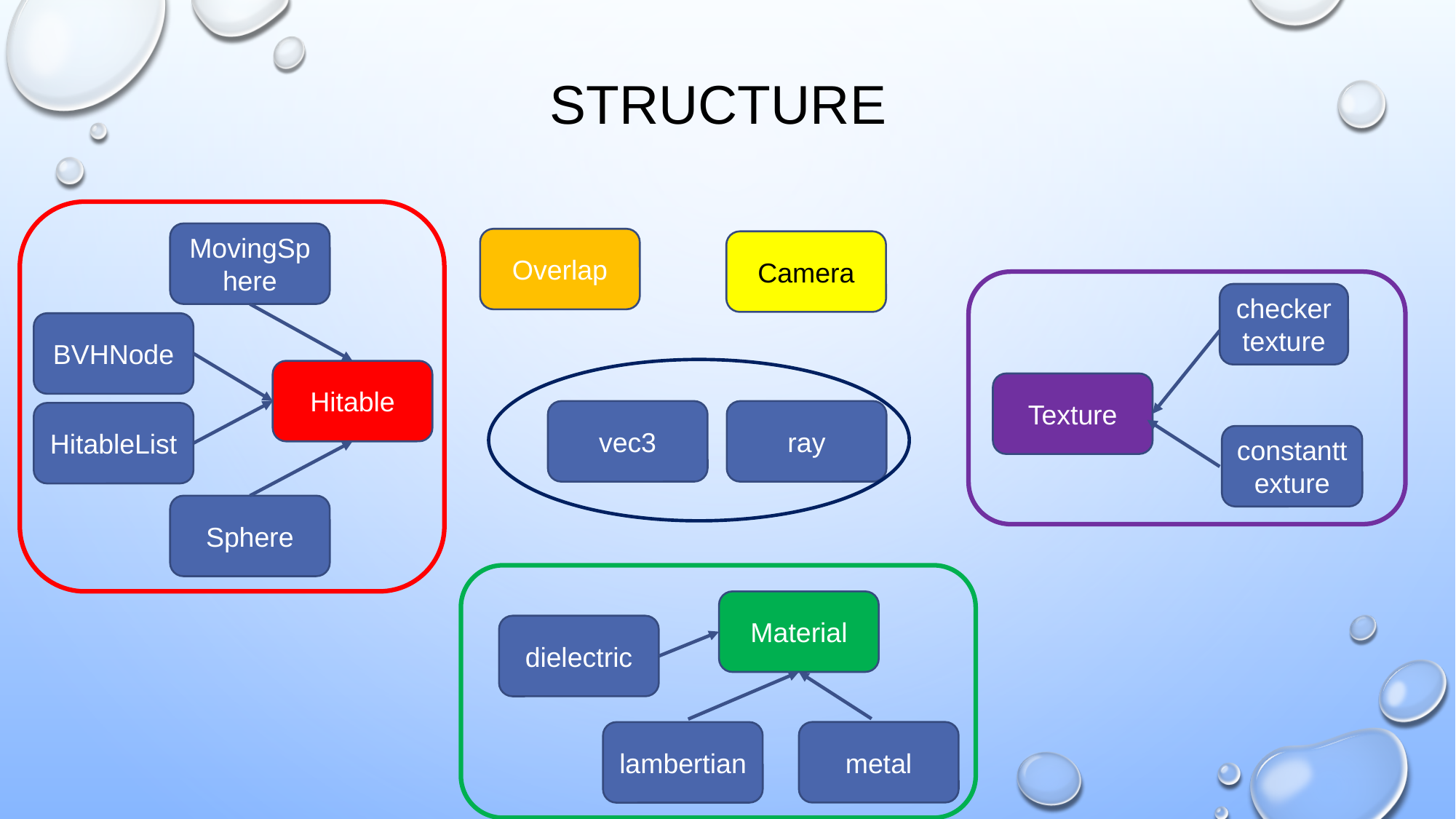

# Structure

MovingSphere
BVHNode
Hitable
HitableList
Sphere
Overlap
Camera

checkertexture
Texture
constanttexture

vec3
ray

Material
dielectric
metal
lambertian